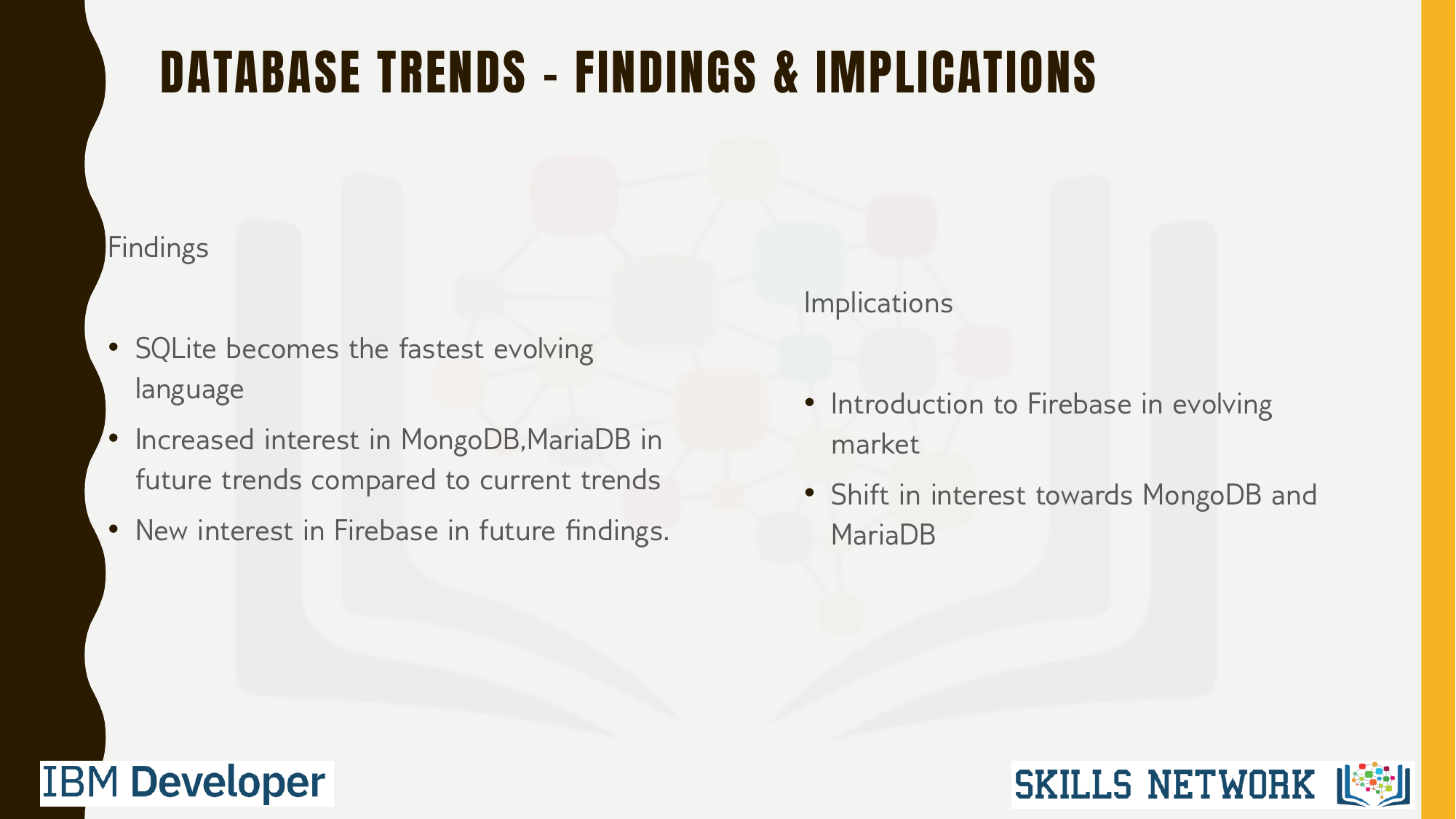

# DATABASE TRENDS - FINDINGS & IMPLICATIONS
Findings

SQLite becomes the fastest evolving language
Increased interest in MongoDB,MariaDB in future trends compared to current trends
New interest in Firebase in future findings.
Implications

Introduction to Firebase in evolving market
Shift in interest towards MongoDB and MariaDB